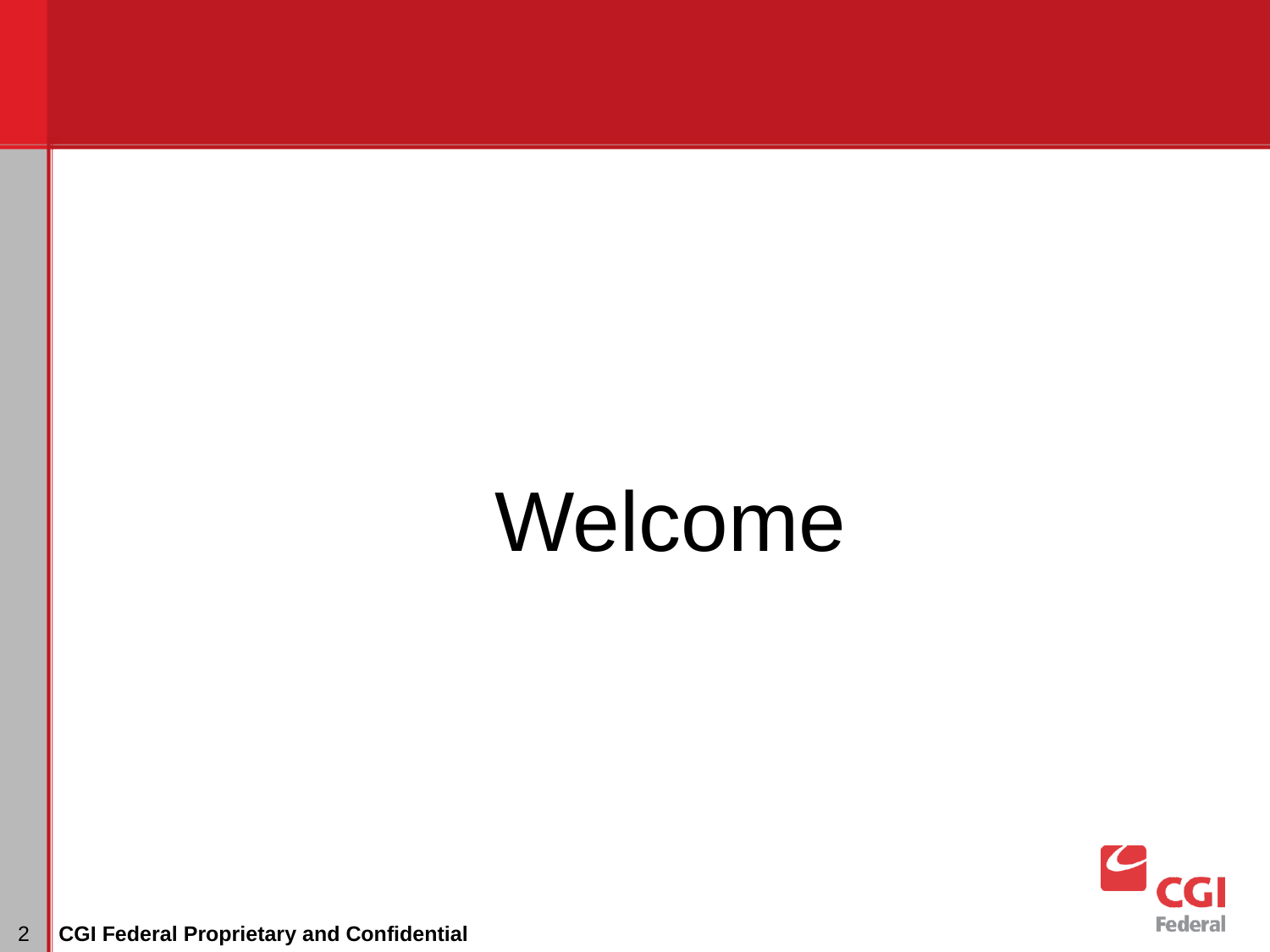

Welcome
2
CGI Federal Proprietary and Confidential